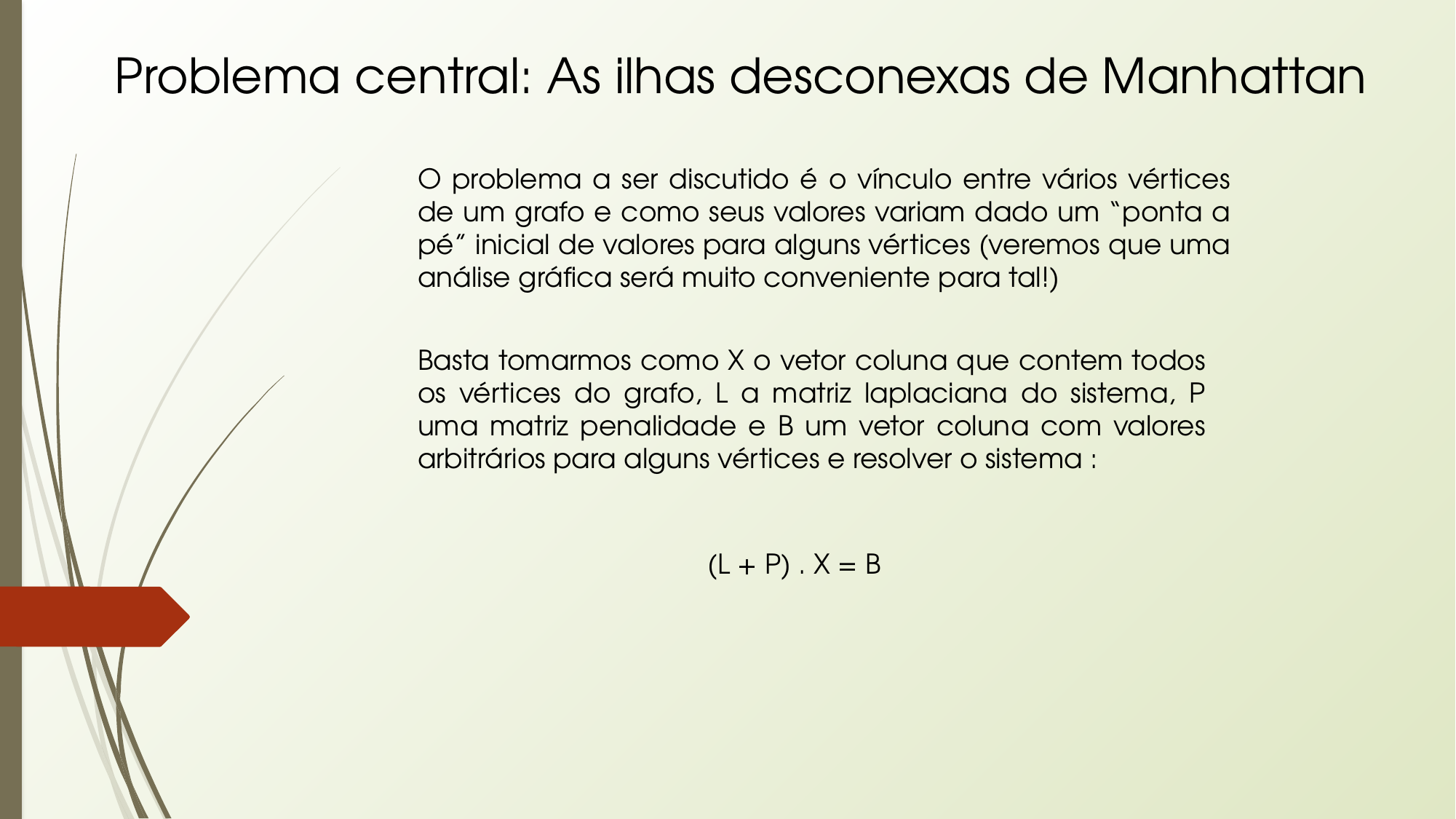

Problema central: As ilhas desconexas de Manhattan

O problema a ser discutido é o vínculo entre vários vértices de um grafo e como seus valores variam dado um “ponta a pé” inicial de valores para alguns vértices (veremos que uma análise gráfica será muito conveniente para tal!)
Basta tomarmos como X o vetor coluna que contem todos os vértices do grafo, L a matriz laplaciana do sistema, P uma matriz penalidade e B um vetor coluna com valores arbitrários para alguns vértices e resolver o sistema :
(L + P) . X = B